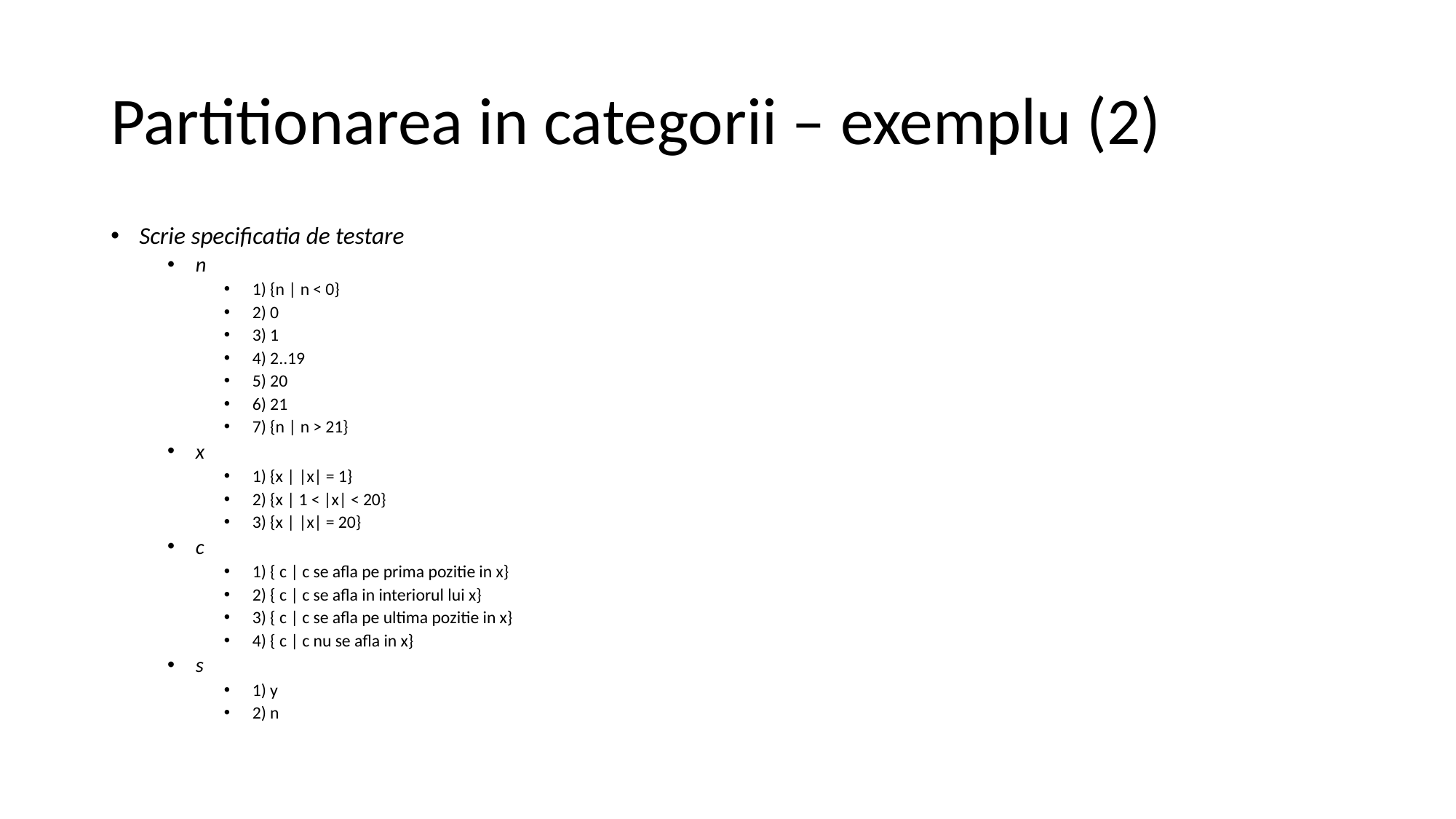

# Partitionarea in categorii – exemplu (2)
Scrie specificatia de testare
n
1) {n | n < 0}
2) 0
3) 1
4) 2..19
5) 20
6) 21
7) {n | n > 21}
x
1) {x | |x| = 1}
2) {x | 1 < |x| < 20}
3) {x | |x| = 20}
c
1) { c | c se afla pe prima pozitie in x}
2) { c | c se afla in interiorul lui x}
3) { c | c se afla pe ultima pozitie in x}
4) { c | c nu se afla in x}
s
1) y
2) n